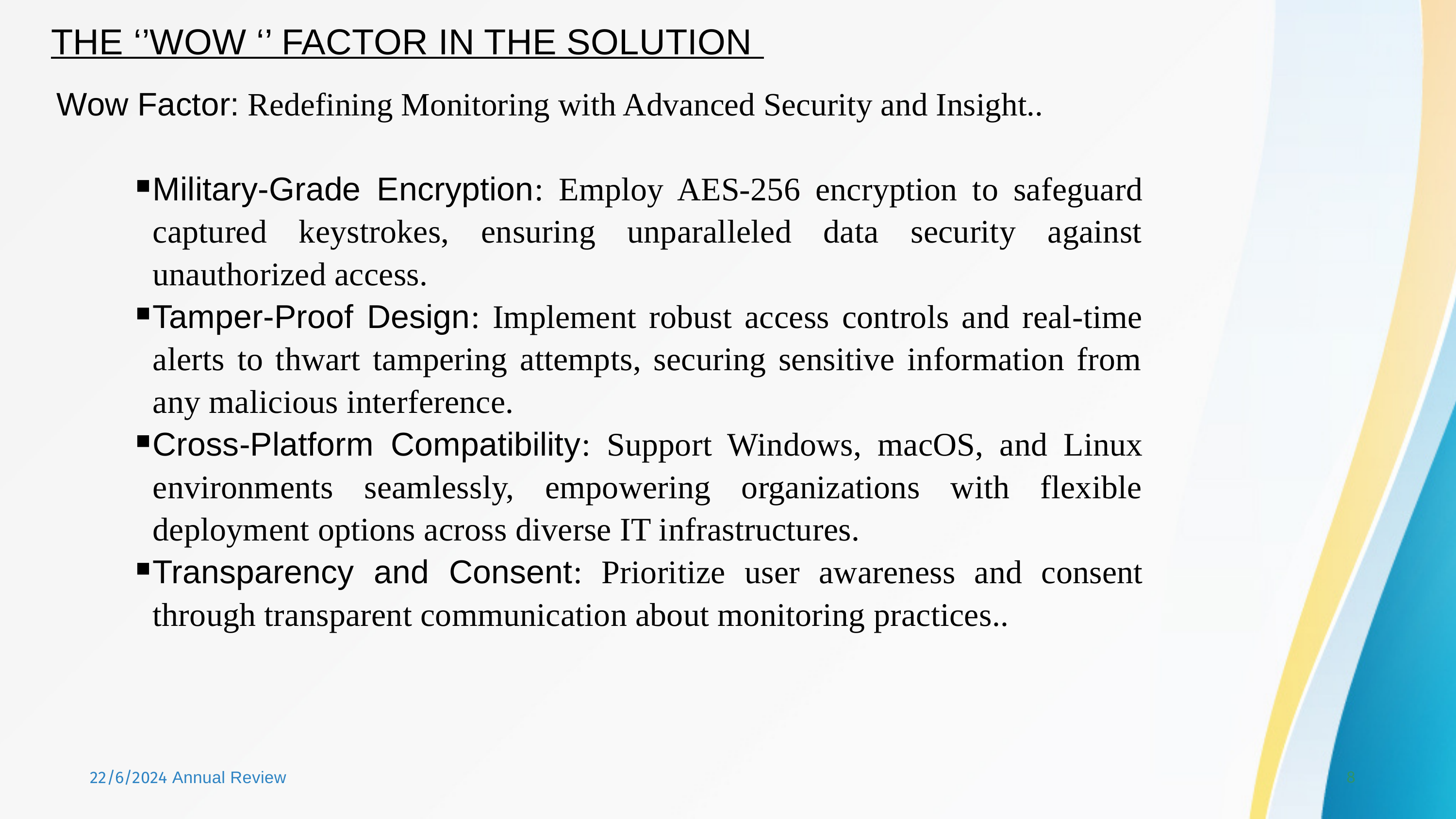

THE ‘’WOW ‘’ FACTOR IN THE SOLUTION
Wow Factor: Redefining Monitoring with Advanced Security and Insight..

Military-Grade Encryption: Employ AES-256 encryption to safeguard captured keystrokes, ensuring unparalleled data security against unauthorized access.
Tamper-Proof Design: Implement robust access controls and real-time alerts to thwart tampering attempts, securing sensitive information from any malicious interference.
Cross-Platform Compatibility: Support Windows, macOS, and Linux environments seamlessly, empowering organizations with flexible deployment options across diverse IT infrastructures.
Transparency and Consent: Prioritize user awareness and consent through transparent communication about monitoring practices..

8
22/6/2024 Annual Review